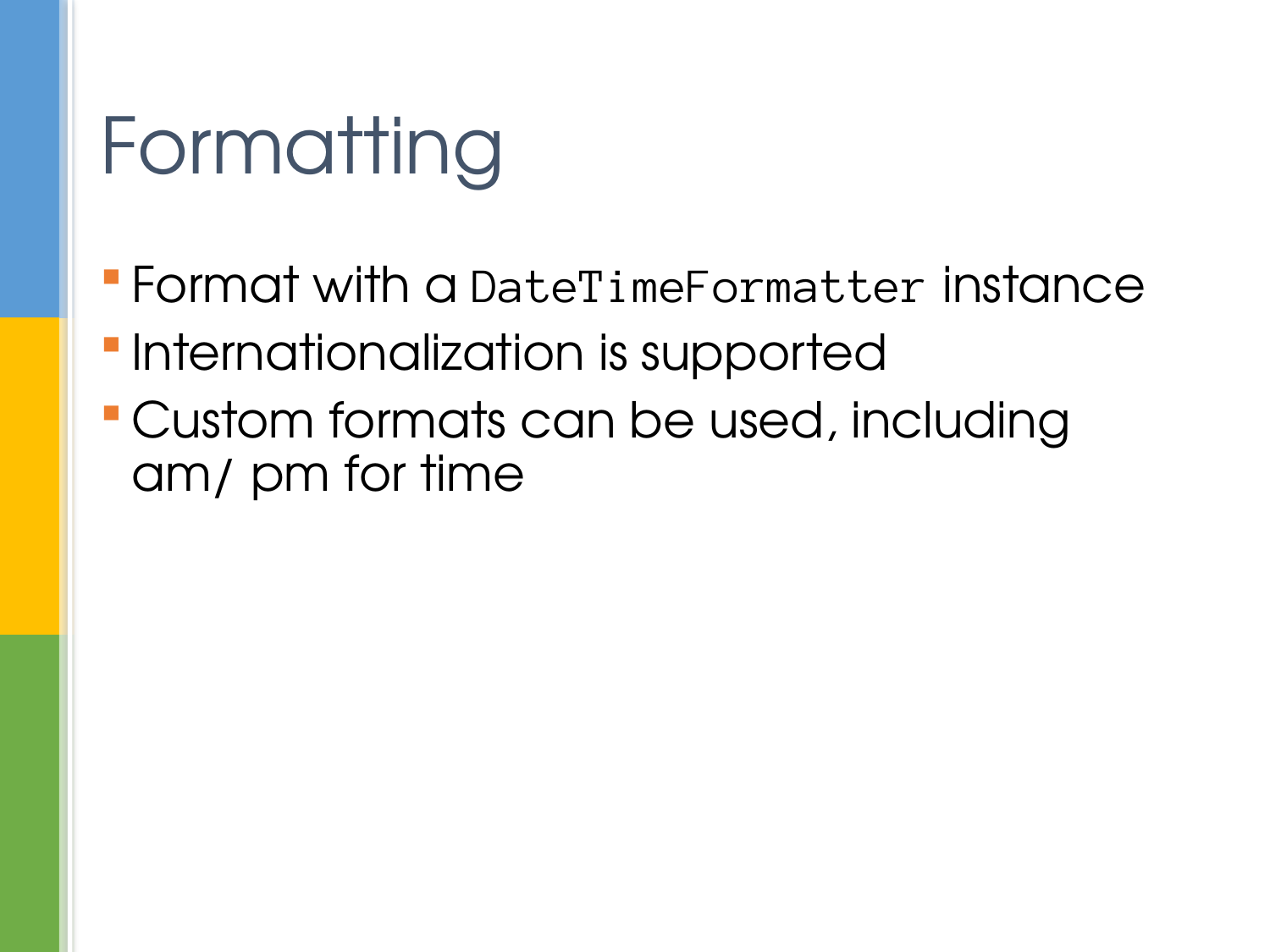

# Formatting
Format with a DateTimeFormatter instance
Internationalization is supported
Custom formats can be used, including am/ pm for time